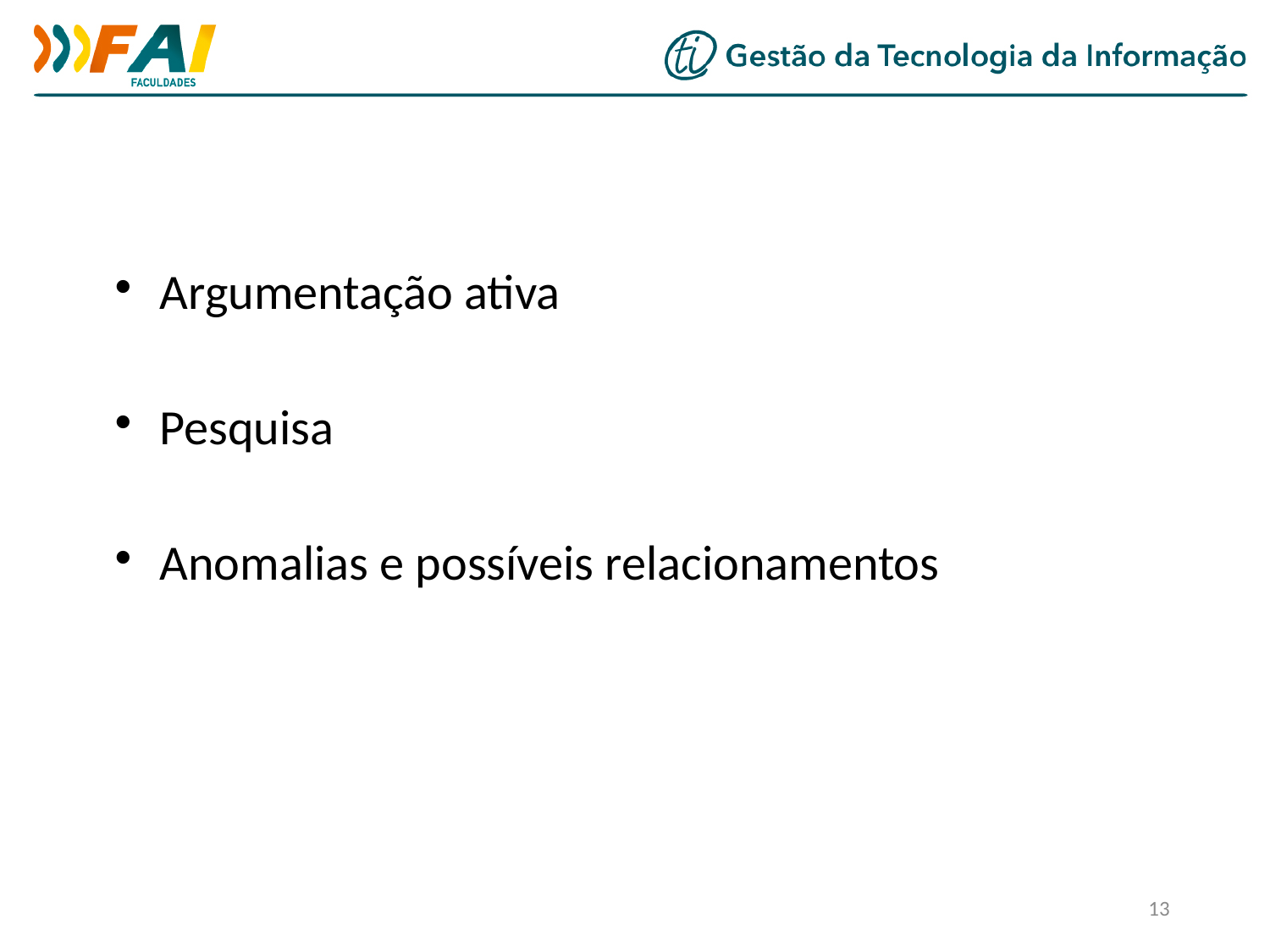

Argumentação ativa

Pesquisa

Anomalias e possíveis relacionamentos
13